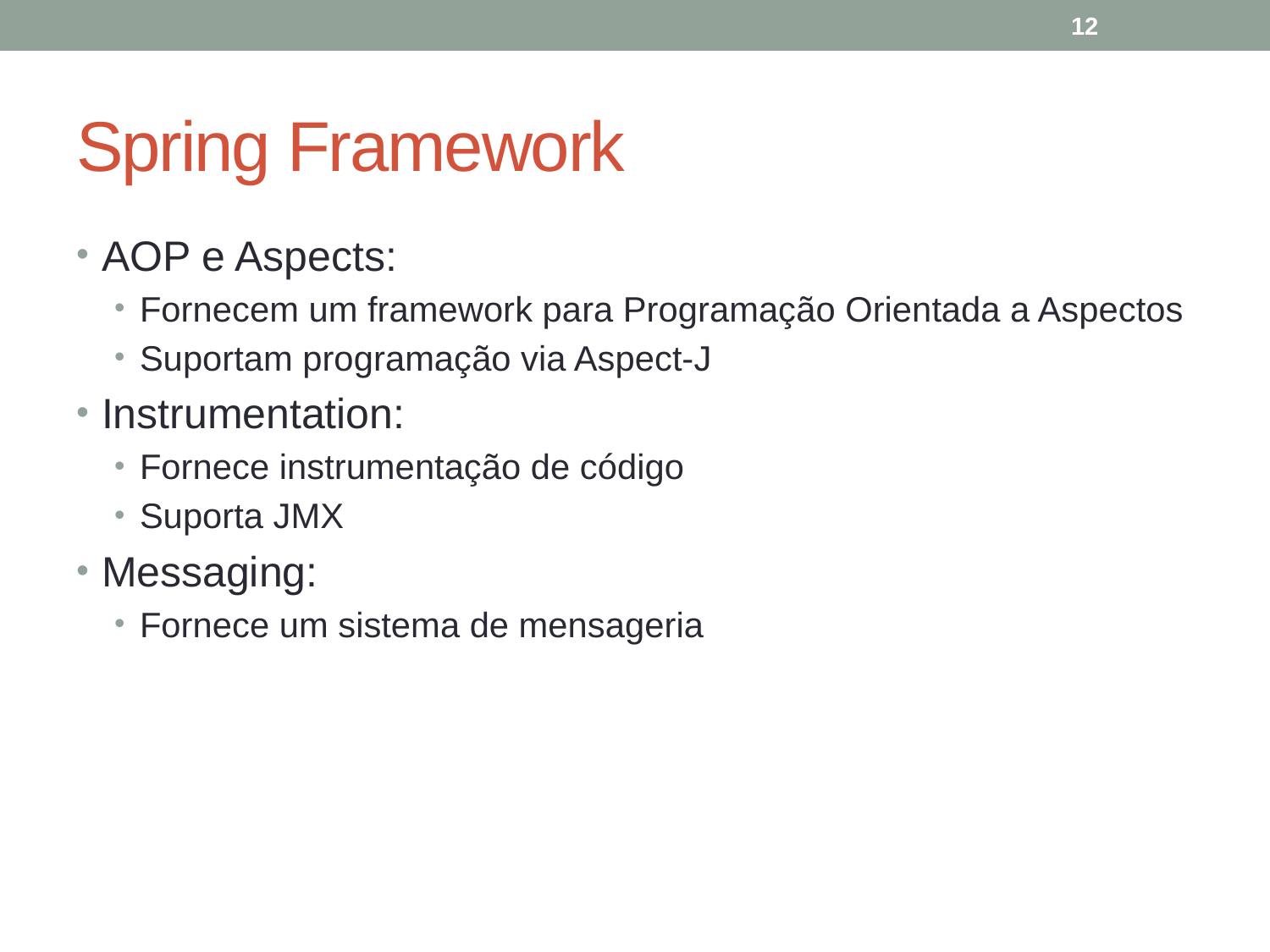

12
# Spring Framework
AOP e Aspects:
Fornecem um framework para Programação Orientada a Aspectos
Suportam programação via Aspect-J
Instrumentation:
Fornece instrumentação de código
Suporta JMX
Messaging:
Fornece um sistema de mensageria